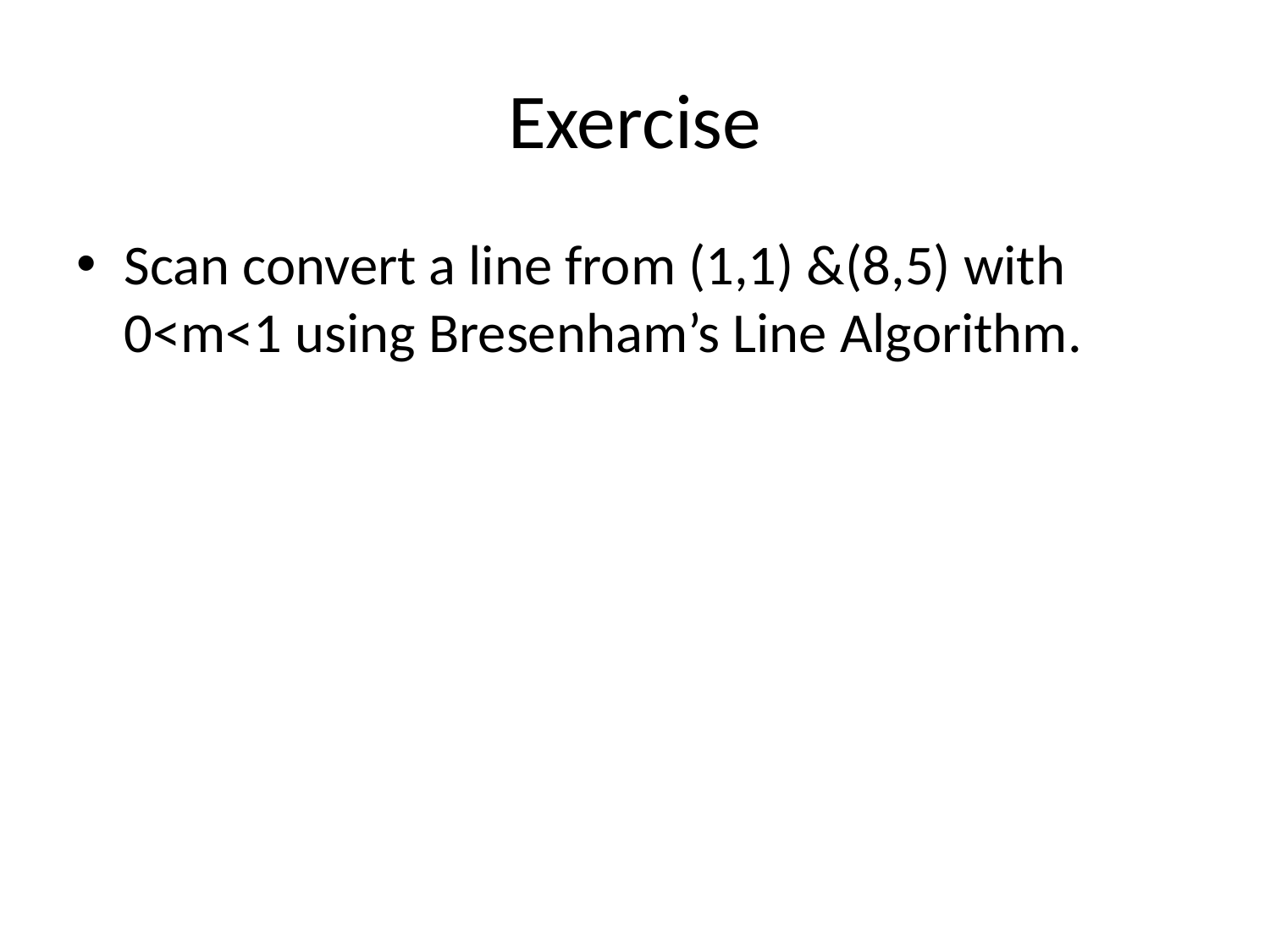

# Exercise
Scan convert a line from (1,1) &(8,5) with 0<m<1 using Bresenham’s Line Algorithm.